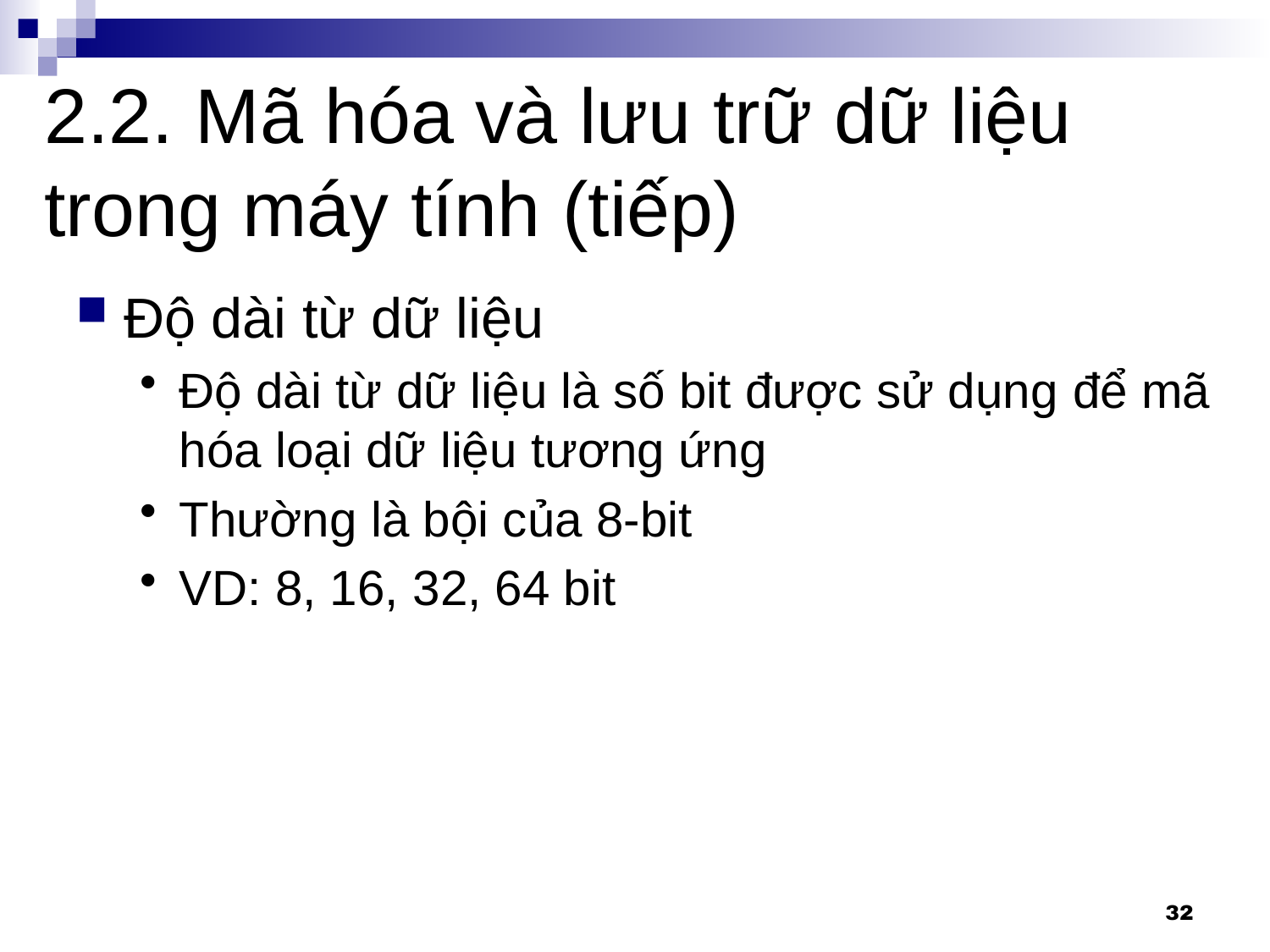

# 2.2. Mã hóa và lưu trữ dữ liệu trong máy tính (tiếp)
Độ dài từ dữ liệu
Độ dài từ dữ liệu là số bit được sử dụng để mã hóa loại dữ liệu tương ứng
Thường là bội của 8-bit
VD: 8, 16, 32, 64 bit

32